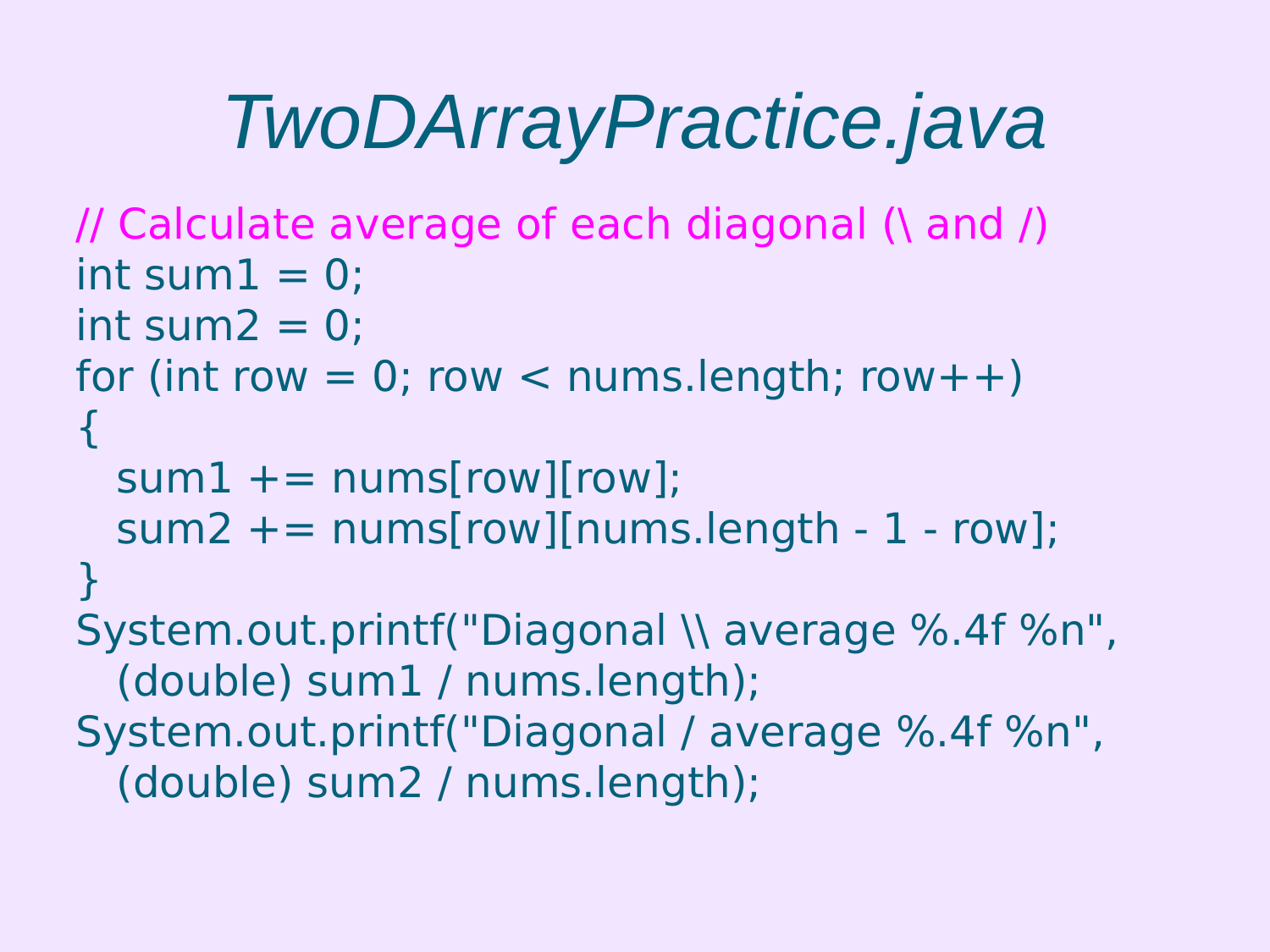

# TwoDArrayPractice.java
// Calculate average of each diagonal (\ and /)
int sum1 = 0;
int sum2 = 0;
for (int row = 0; row < nums.length; row++)
{
   sum1 += nums[row][row];
   sum2 += nums[row][nums.length - 1 - row];
}
System.out.printf("Diagonal \\ average %.4f %n",
   (double) sum1 / nums.length);
System.out.printf("Diagonal / average %.4f %n",
   (double) sum2 / nums.length);